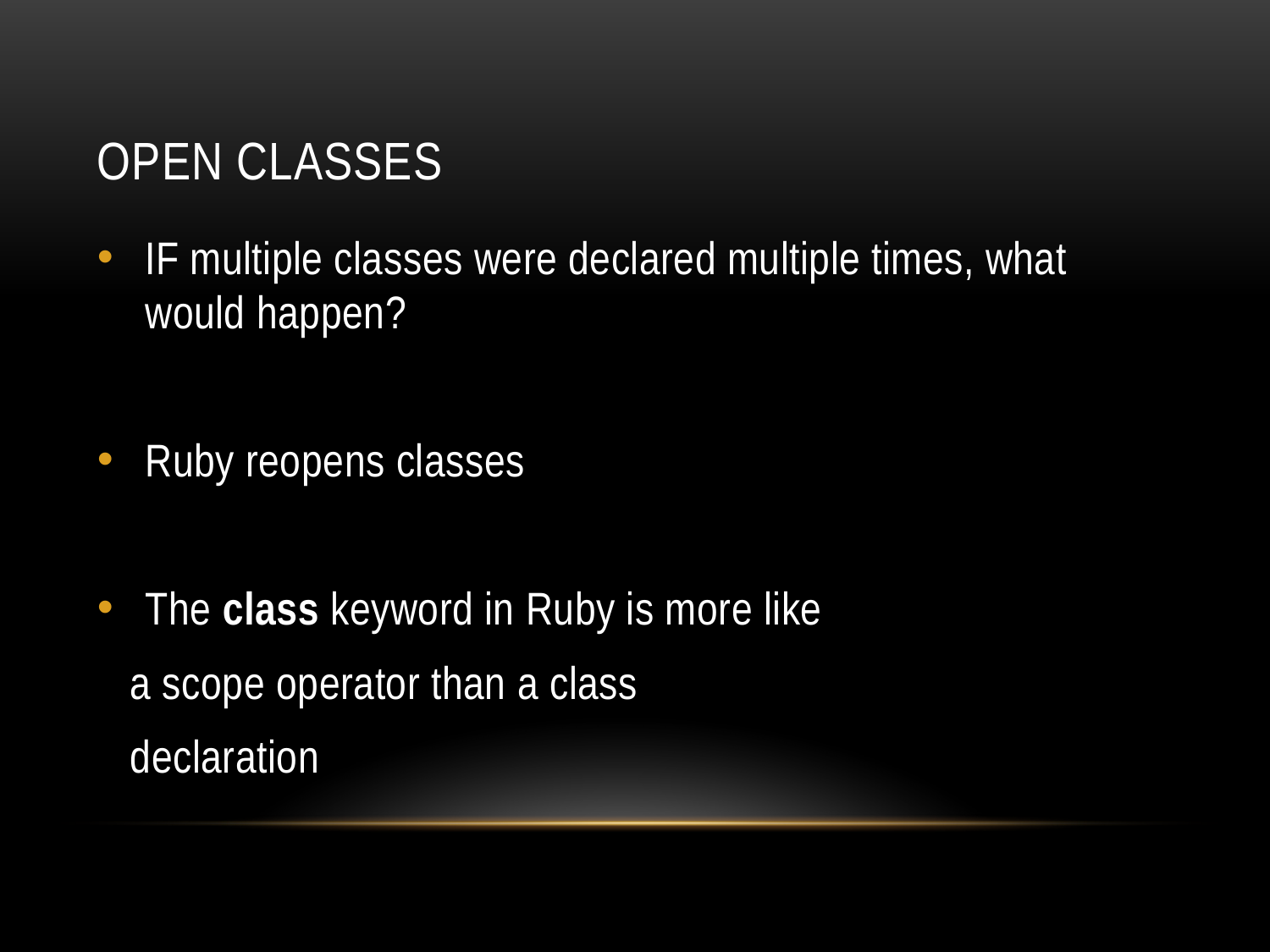

# Open Classes
IF multiple classes were declared multiple times, what would happen?

Ruby reopens classes

The class keyword in Ruby is more like
   a scope operator than a class
   declaration